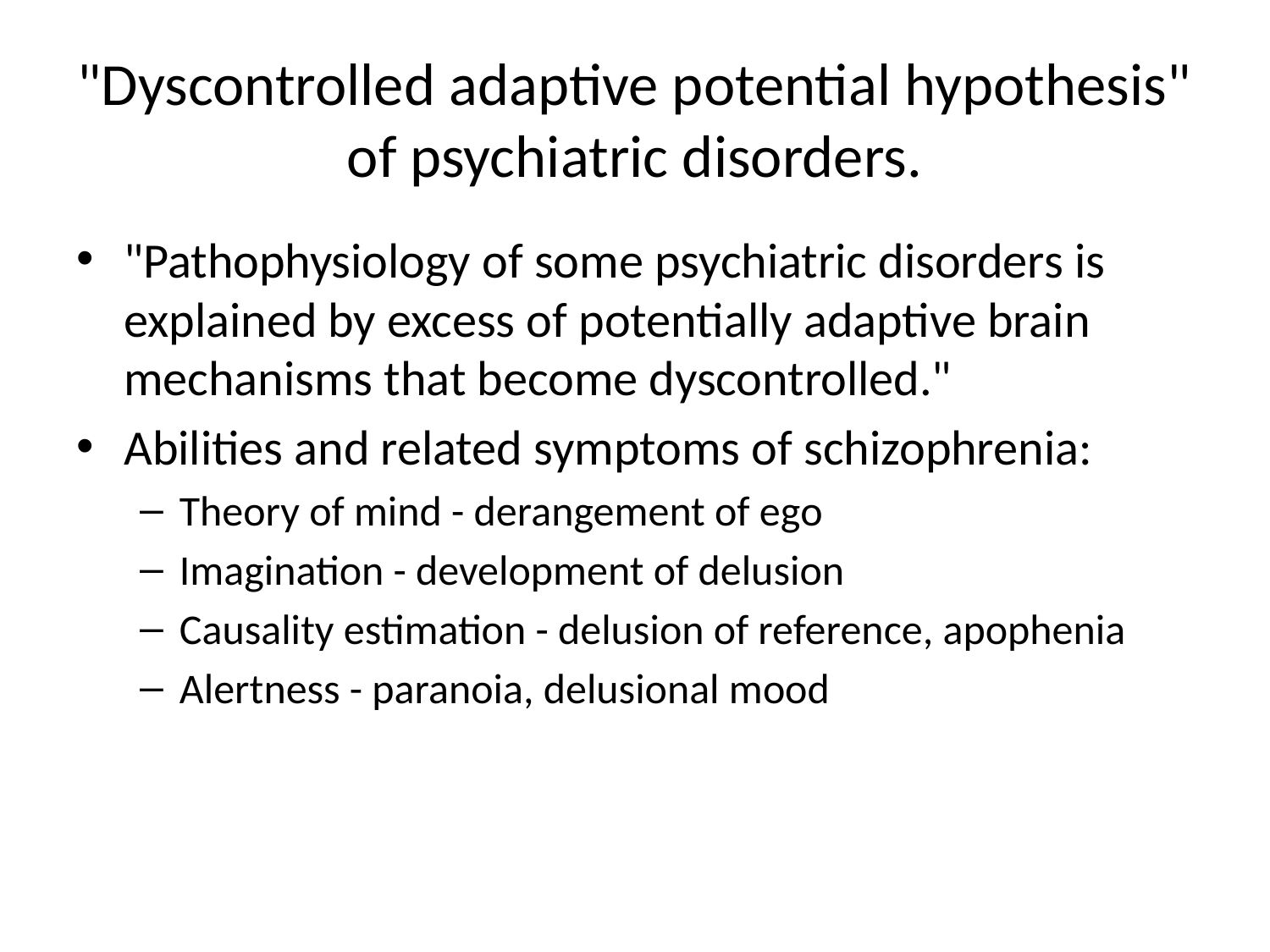

# "Dyscontrolled adaptive potential hypothesis" of psychiatric disorders.
"Pathophysiology of some psychiatric disorders is explained by excess of potentially adaptive brain mechanisms that become dyscontrolled."
Abilities and related symptoms of schizophrenia:
Theory of mind - derangement of ego
Imagination - development of delusion
Causality estimation - delusion of reference, apophenia
Alertness - paranoia, delusional mood